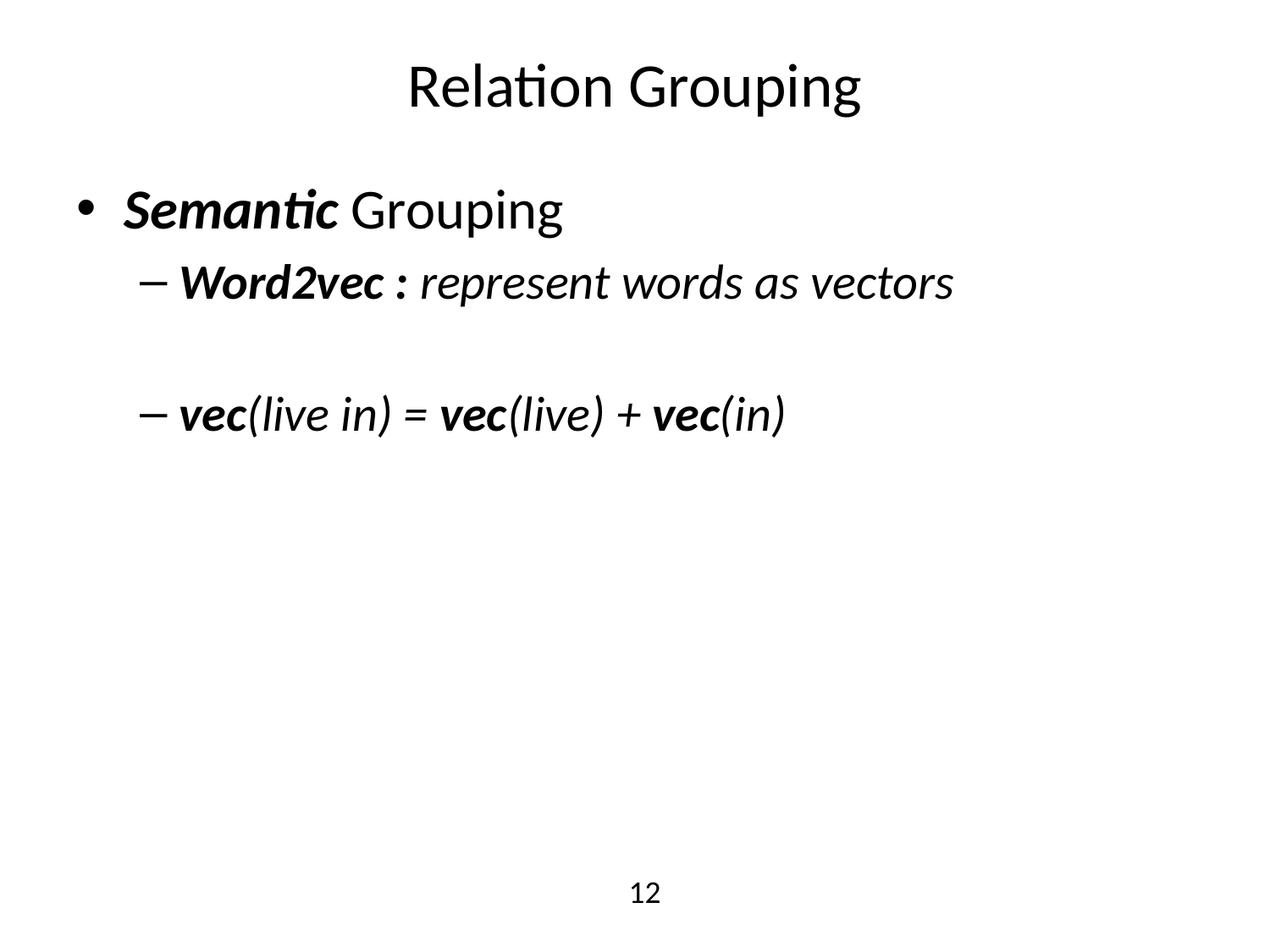

# Relation Grouping
Semantic Grouping
Word2vec : represent words as vectors

vec(live in) = vec(live) + vec(in)

12